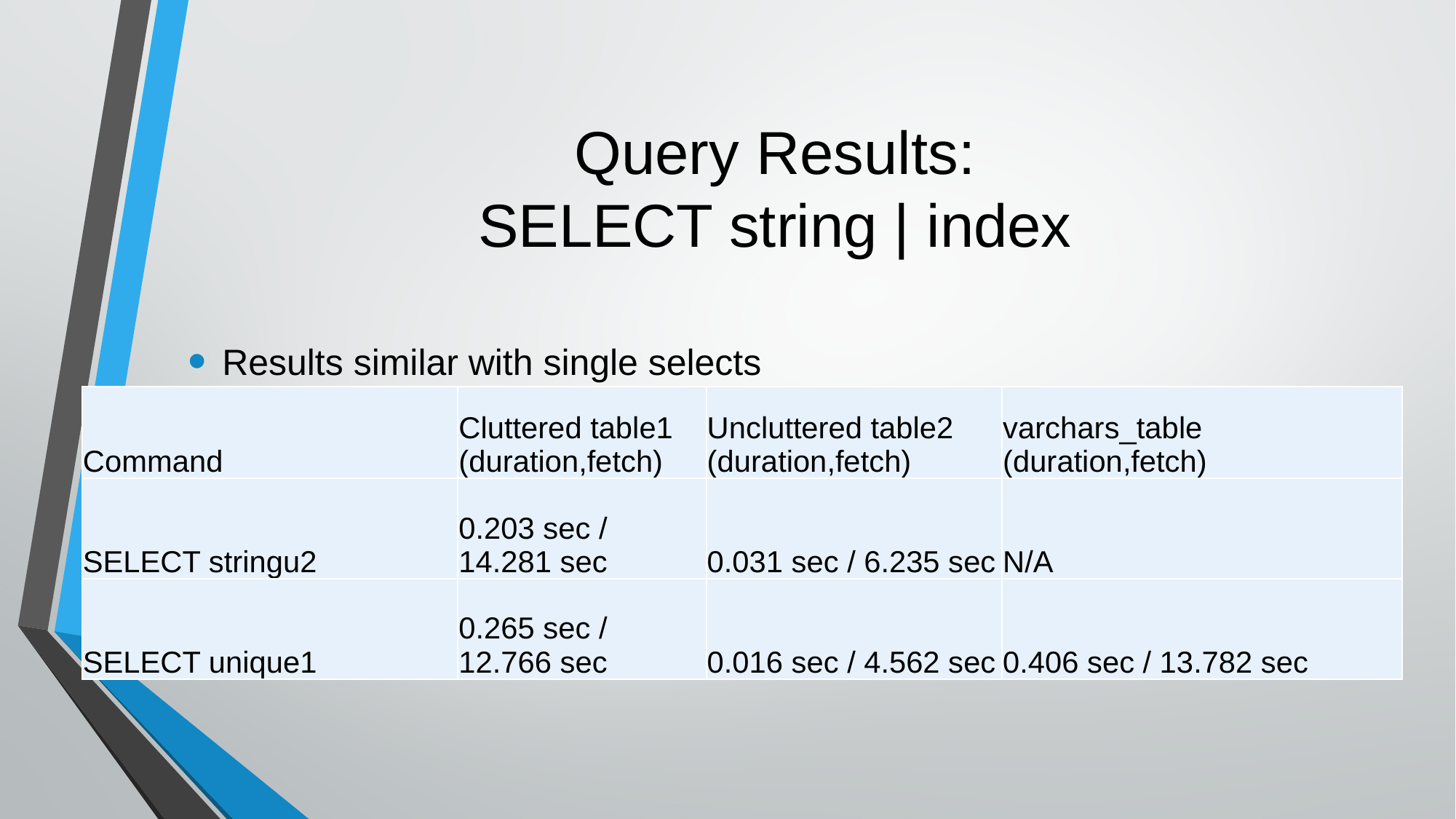

# Query Results: SELECT string | index
Results similar with single selects
| Command | Cluttered table1 (duration,fetch) | Uncluttered table2 (duration,fetch) | varchars\_table (duration,fetch) |
| --- | --- | --- | --- |
| SELECT stringu2 | 0.203 sec / 14.281 sec | 0.031 sec / 6.235 sec | N/A |
| SELECT unique1 | 0.265 sec / 12.766 sec | 0.016 sec / 4.562 sec | 0.406 sec / 13.782 sec |